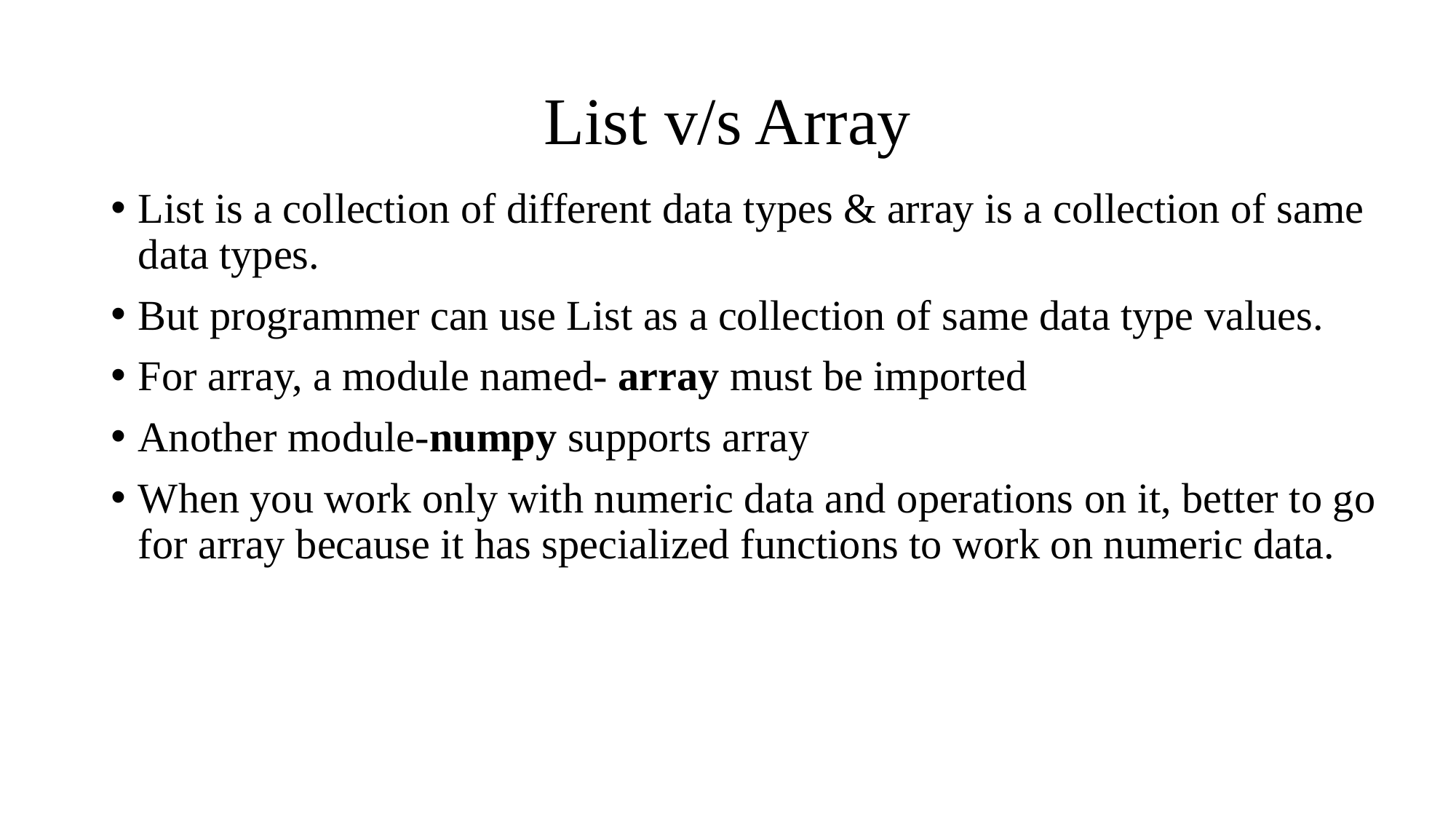

# List v/s Array
List is a collection of different data types & array is a collection of same data types.
But programmer can use List as a collection of same data type values.
For array, a module named- array must be imported
Another module-numpy supports array
When you work only with numeric data and operations on it, better to go for array because it has specialized functions to work on numeric data.